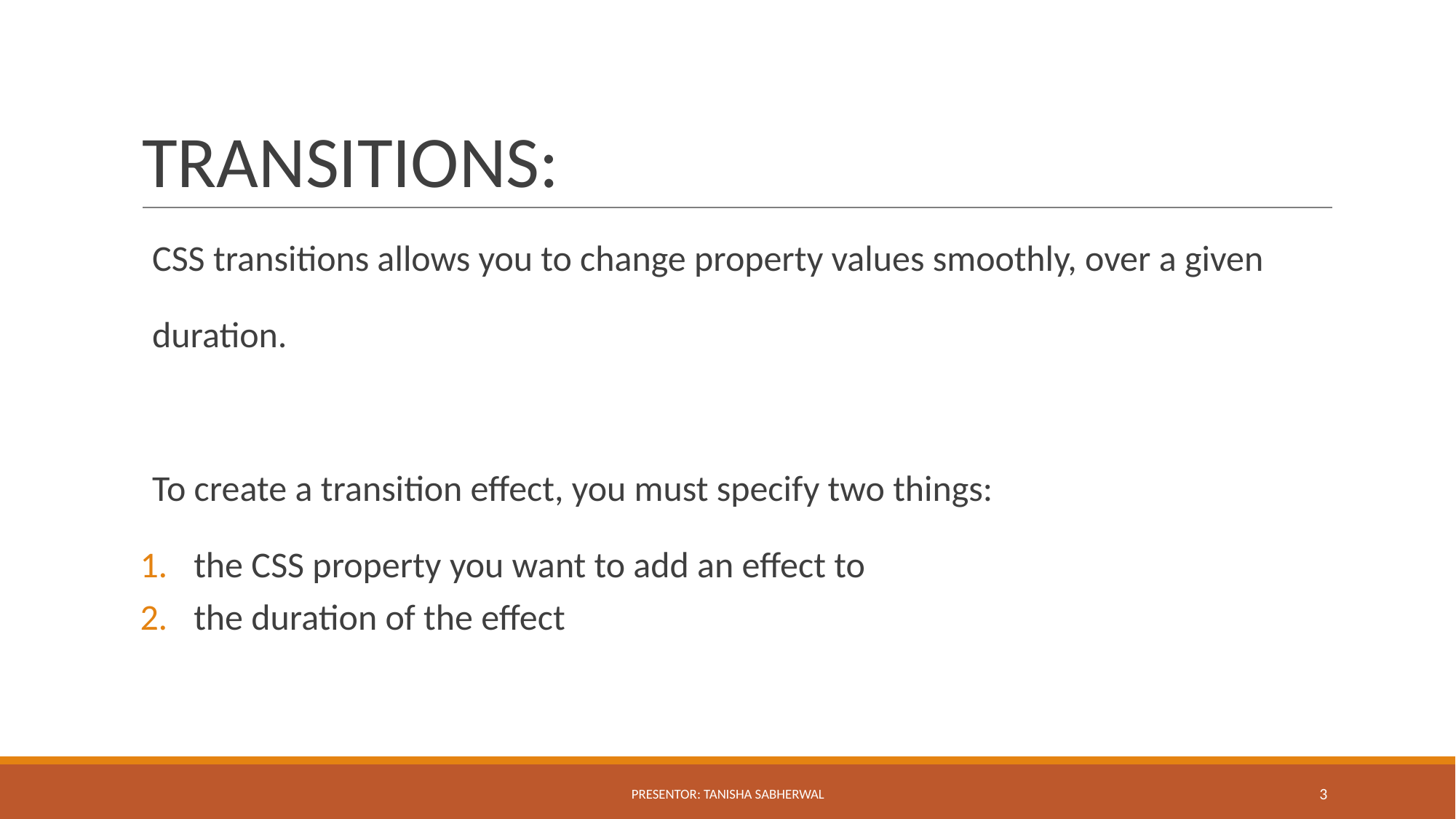

# TRANSITIONS:
CSS transitions allows you to change property values smoothly, over a given
duration.

To create a transition effect, you must specify two things:
 the CSS property you want to add an effect to
 the duration of the effect

PRESENTOR: TANISHA SABHERWAL
3